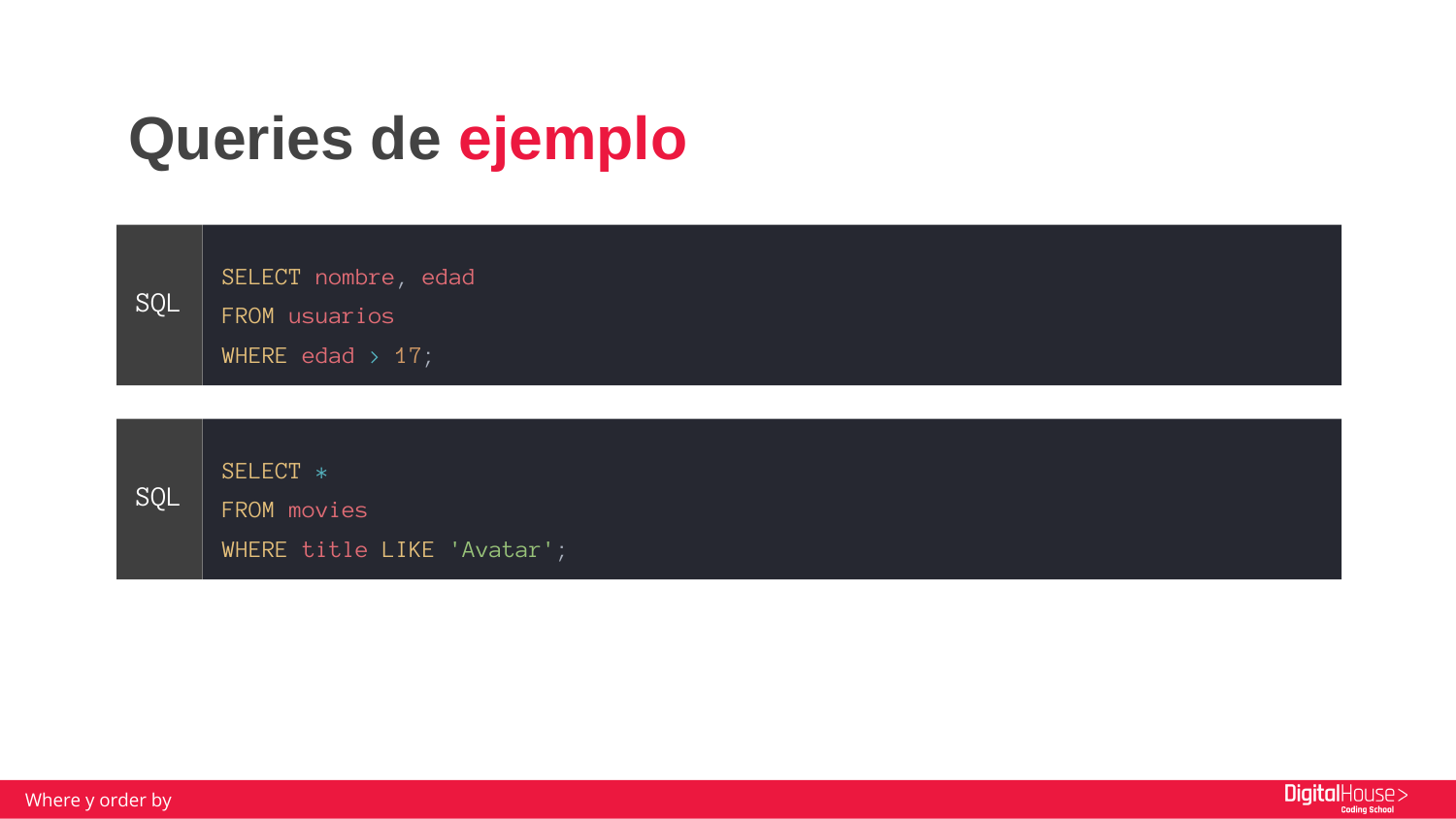

Queries de ejemplo
SELECT nombre, edad
FROM usuarios
WHERE edad > 17;
SQL
SELECT *
FROM movies
WHERE title LIKE 'Avatar';
SQL